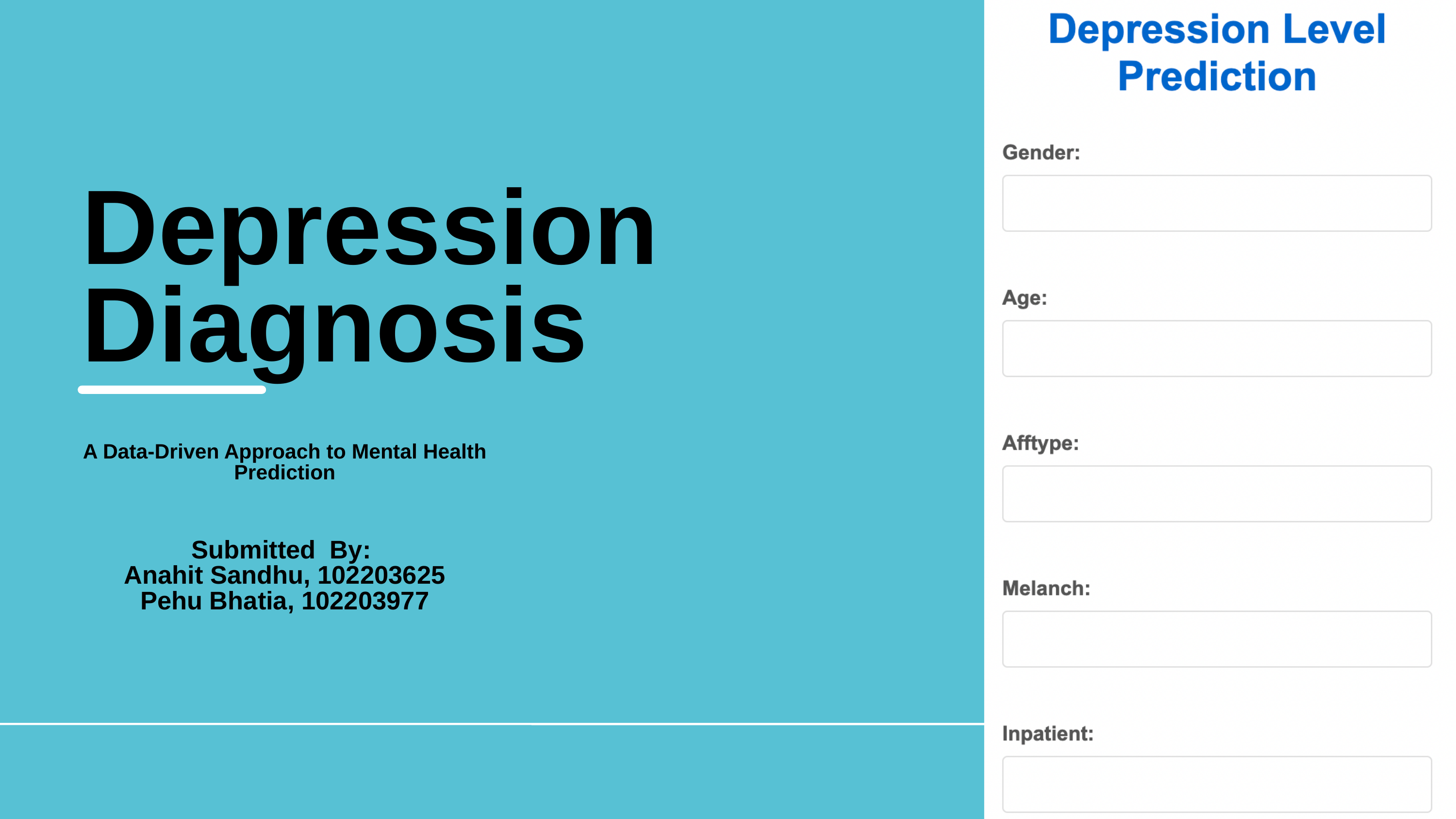

Depression Diagnosis

A Data-Driven Approach to Mental Health Prediction
Submitted  By:
Anahit Sandhu, 102203625
Pehu Bhatia, 102203977